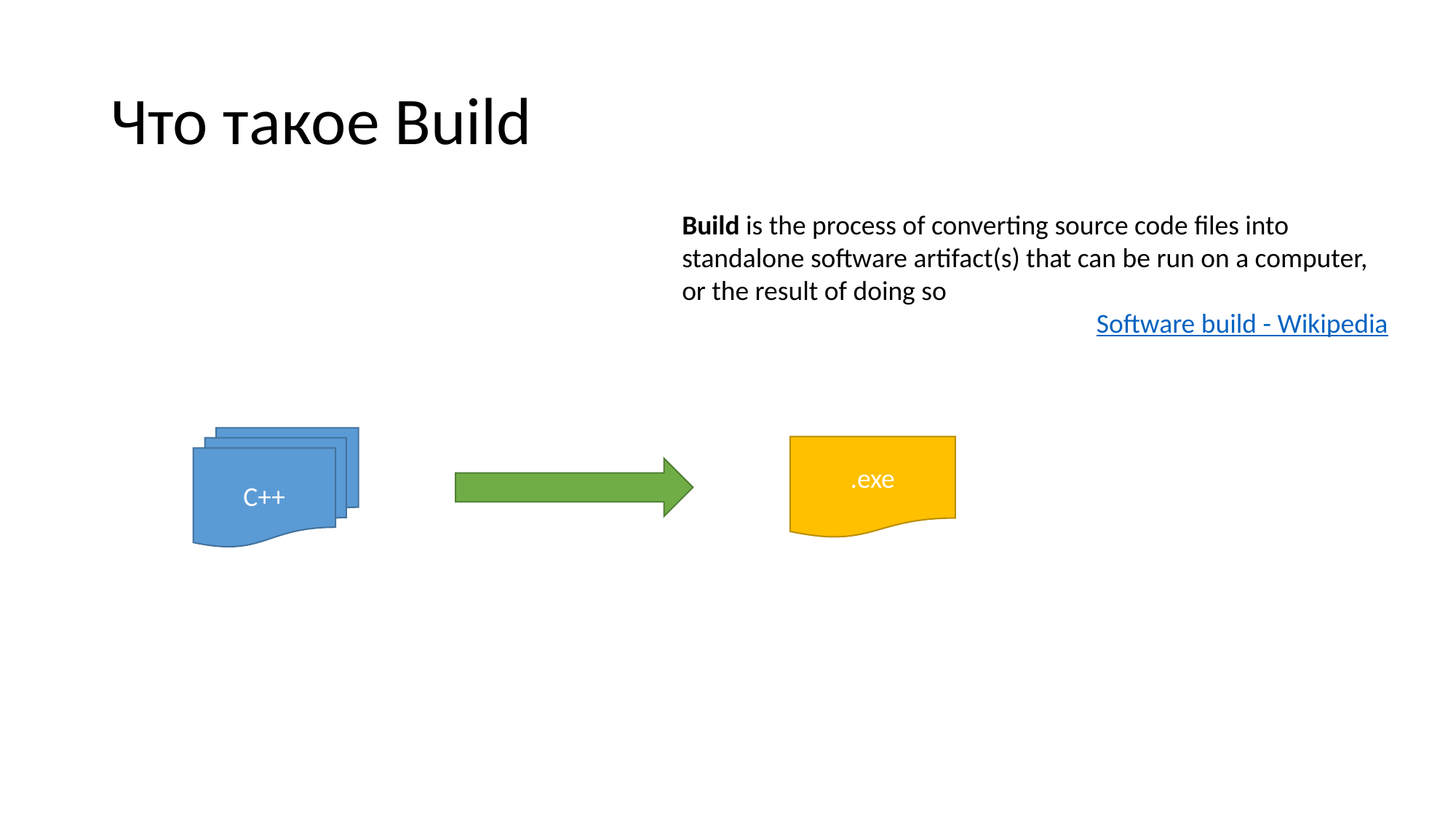

# Что такое Build
Build is the process of converting source code files into standalone software artifact(s) that can be run on a computer, or the result of doing so
Software build - Wikipedia
C++
.exe